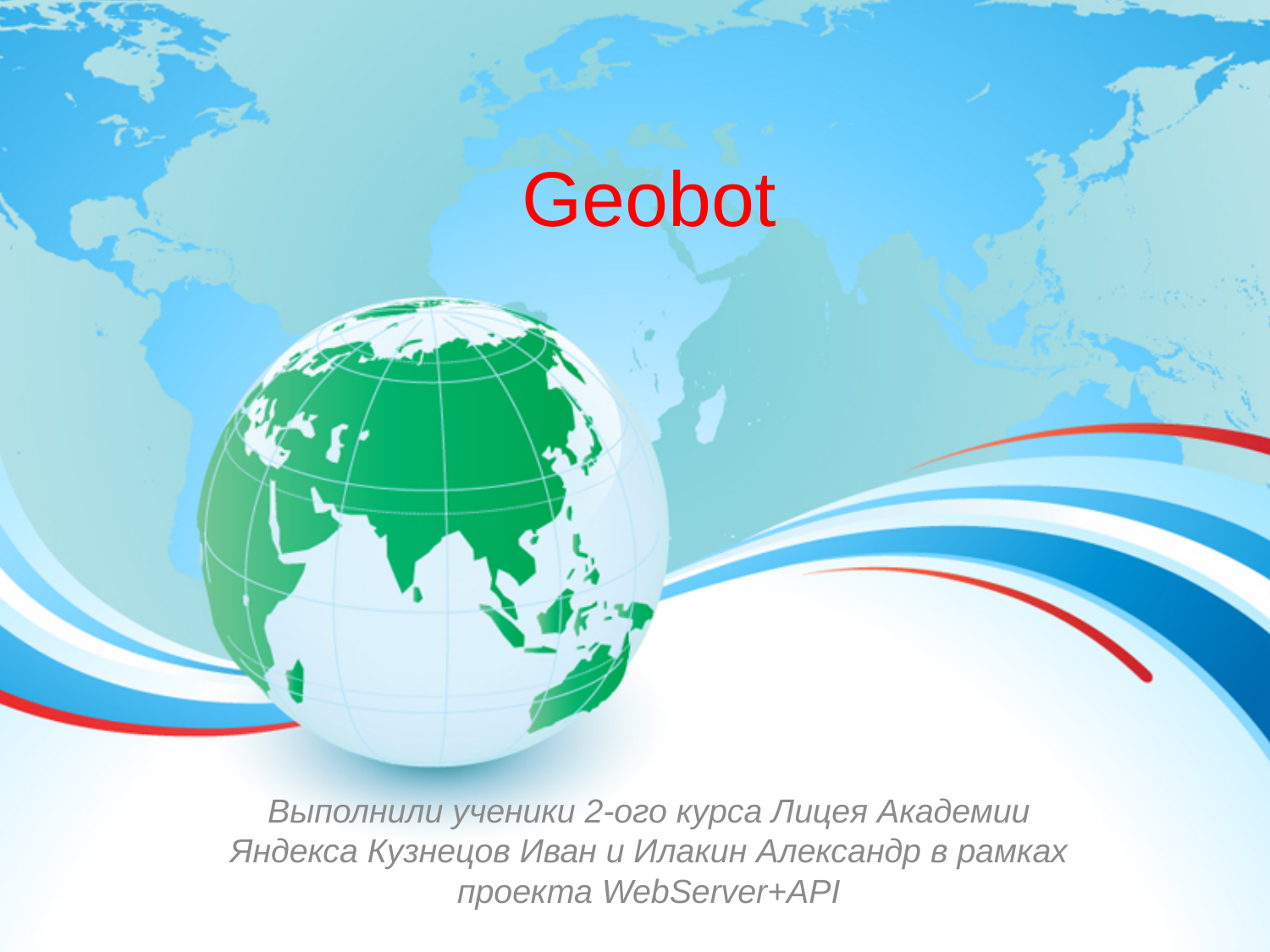

# Geobot
Выполнили ученики 2-ого курса Лицея Академии Яндекса Кузнецов Иван и Илакин Александр в рамках проекта WebServer+API